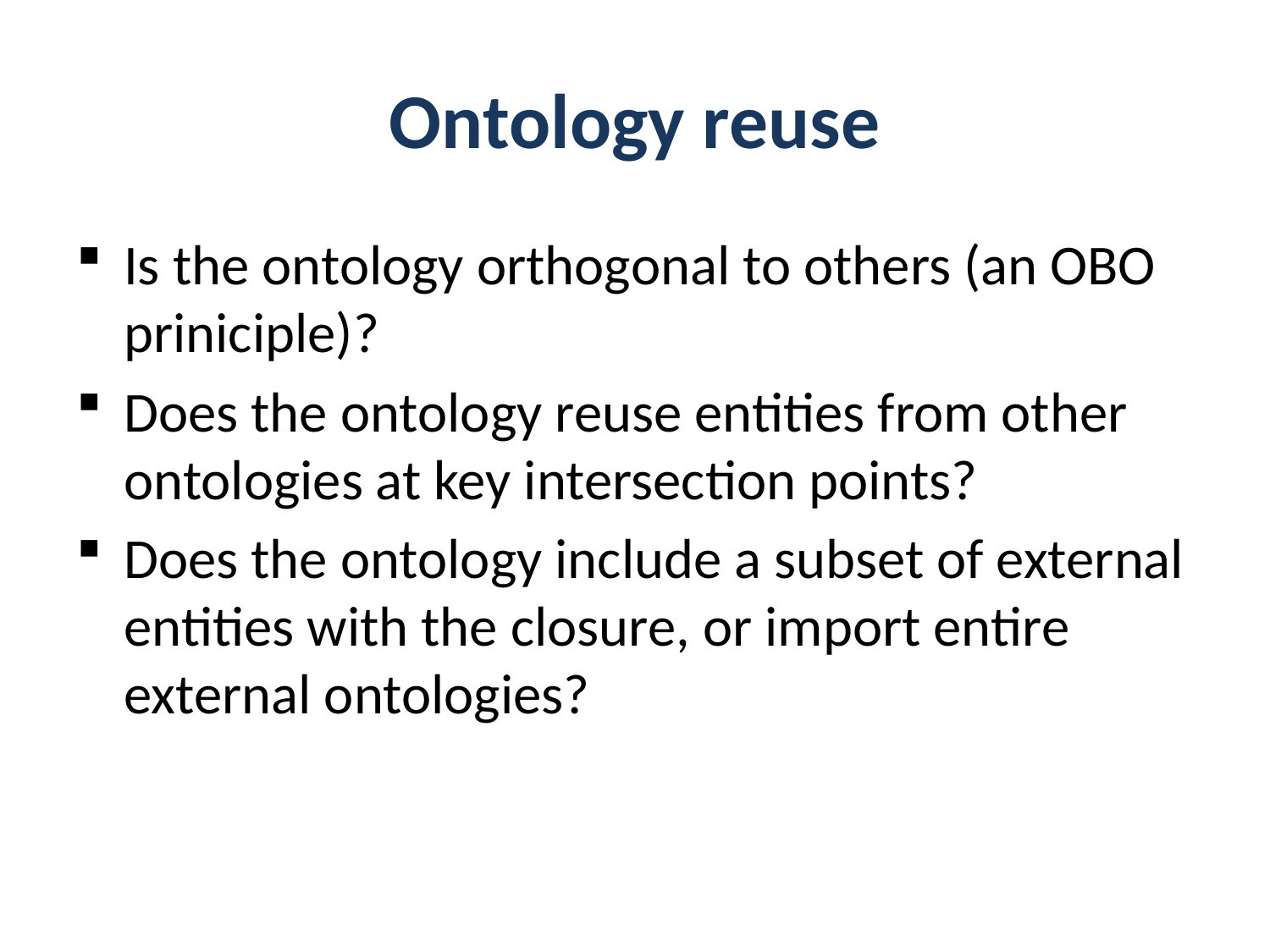

# Ontology reuse
Is the ontology orthogonal to others (an OBO priniciple)?
Does the ontology reuse entities from other ontologies at key intersection points?
Does the ontology include a subset of external entities with the closure, or import entire external ontologies?